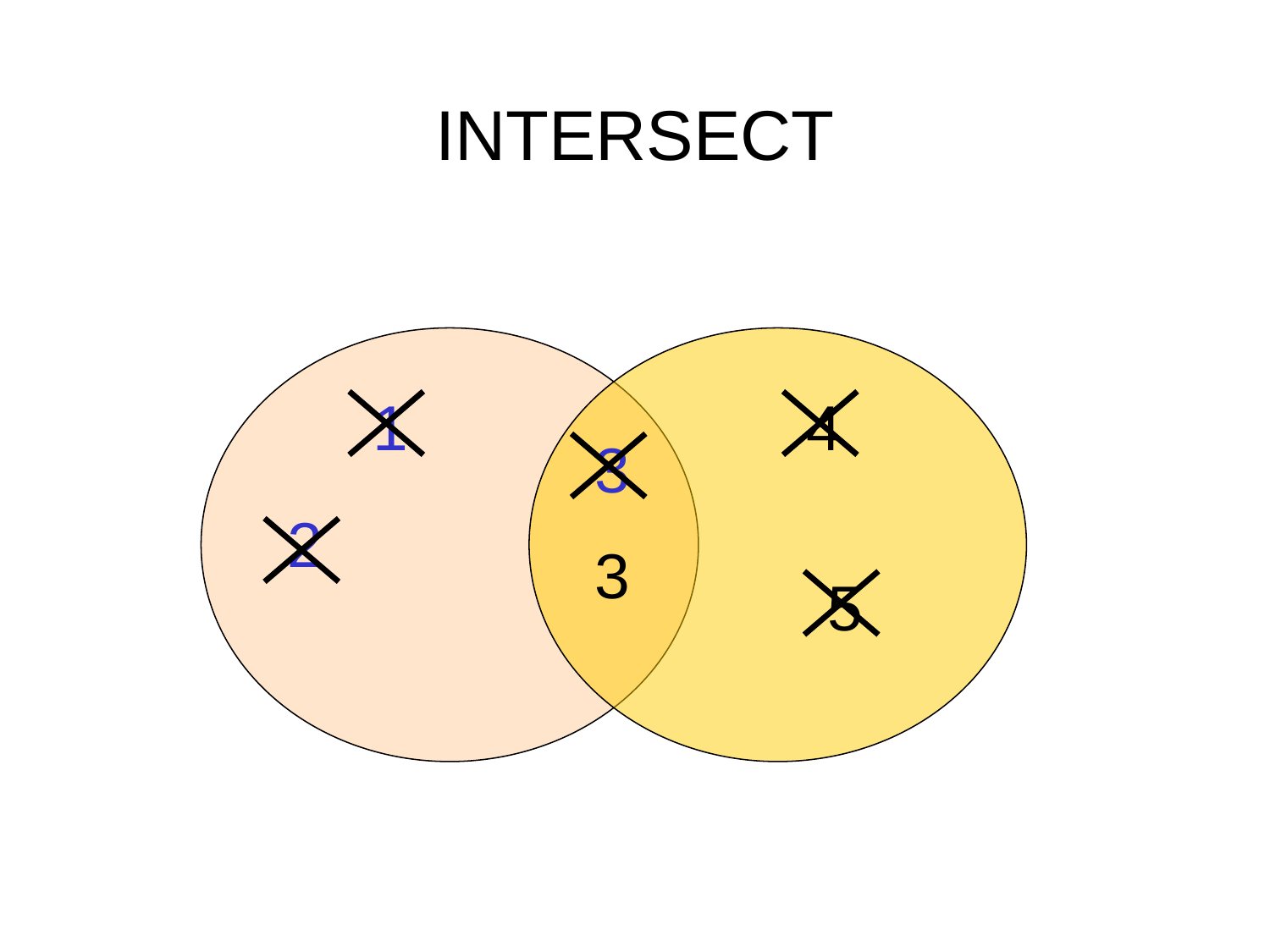

# INTERSECT

1
4

3

2

3
5